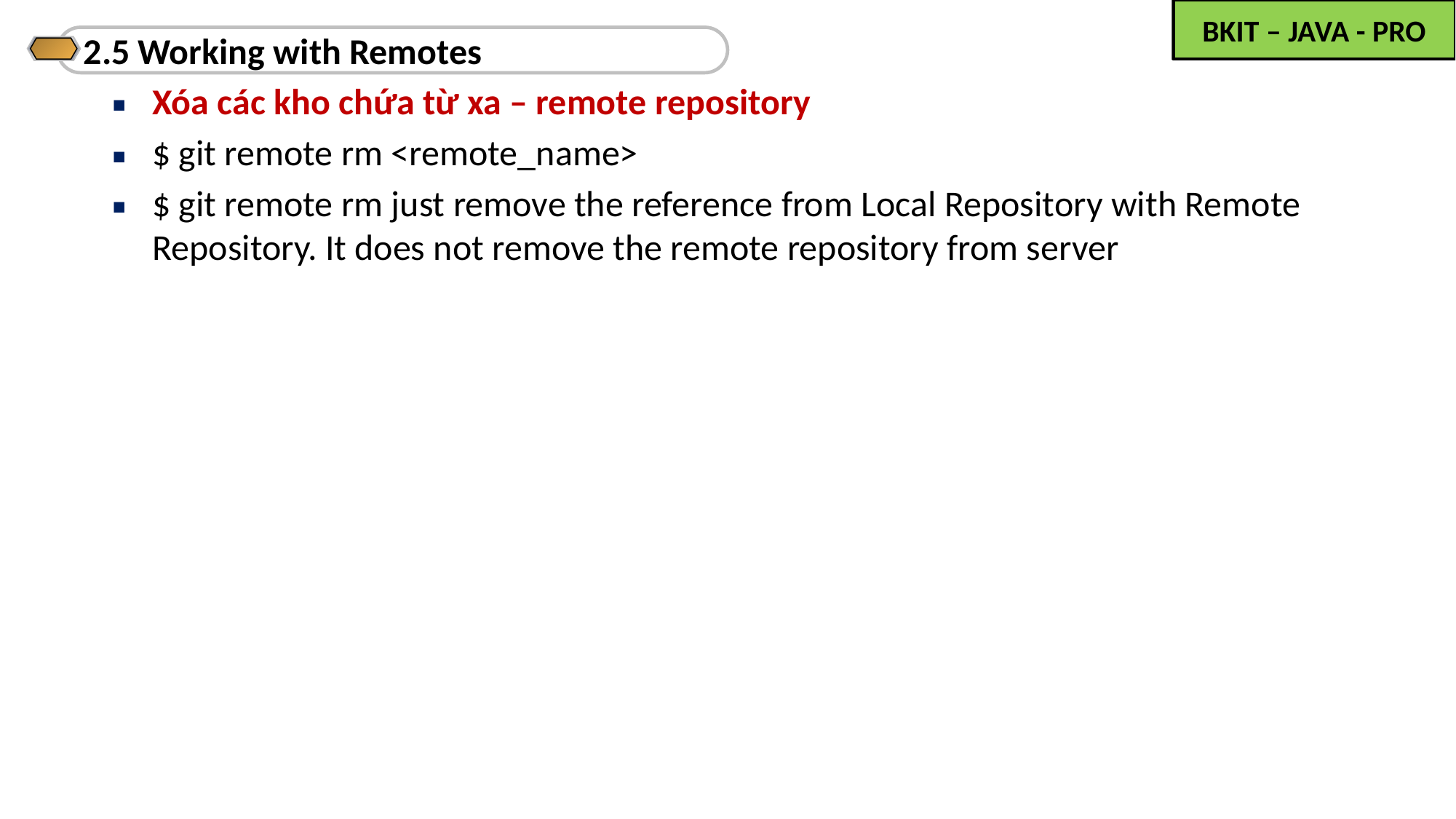

2.5 Working with Remotes

Xóa các kho chứa từ xa – remote repository
$ git remote rm <remote_name>
$ git remote rm just remove the reference from Local Repository with Remote Repository. It does not remove the remote repository from server